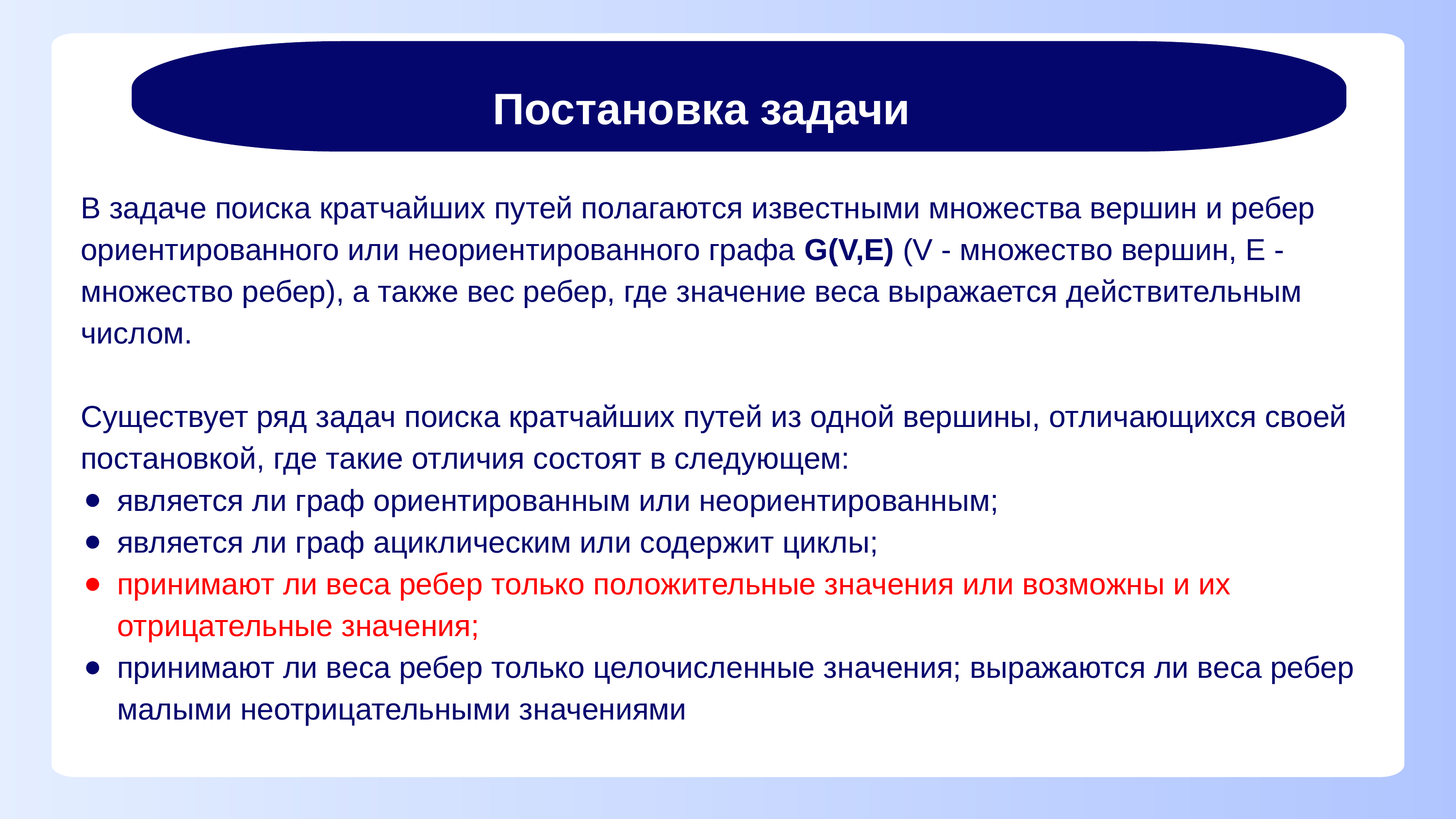

Постановка задачи

﻿﻿В задаче поиска кратчайших путей полагаются известными множества вершин и ребер ориентированного или неориентированного графа G(V,E) (V - множество вершин, Е - множество ребер), а также вес ребер, где значение веса выражается действительным числом.

﻿﻿Существует ряд задач поиска кратчайших путей из одной вершины, отличающихся своей постановкой, где такие отличия состоят в следующем:
является ли граф ориентированным или неориентированным;
﻿﻿является ли граф ациклическим или содержит циклы;
﻿﻿принимают ли веса ребер только положительные значения или возможны и их отрицательные значения;
﻿﻿принимают ли веса ребер только целочисленные значения; выражаются ли веса ребер малыми неотрицательными значениями